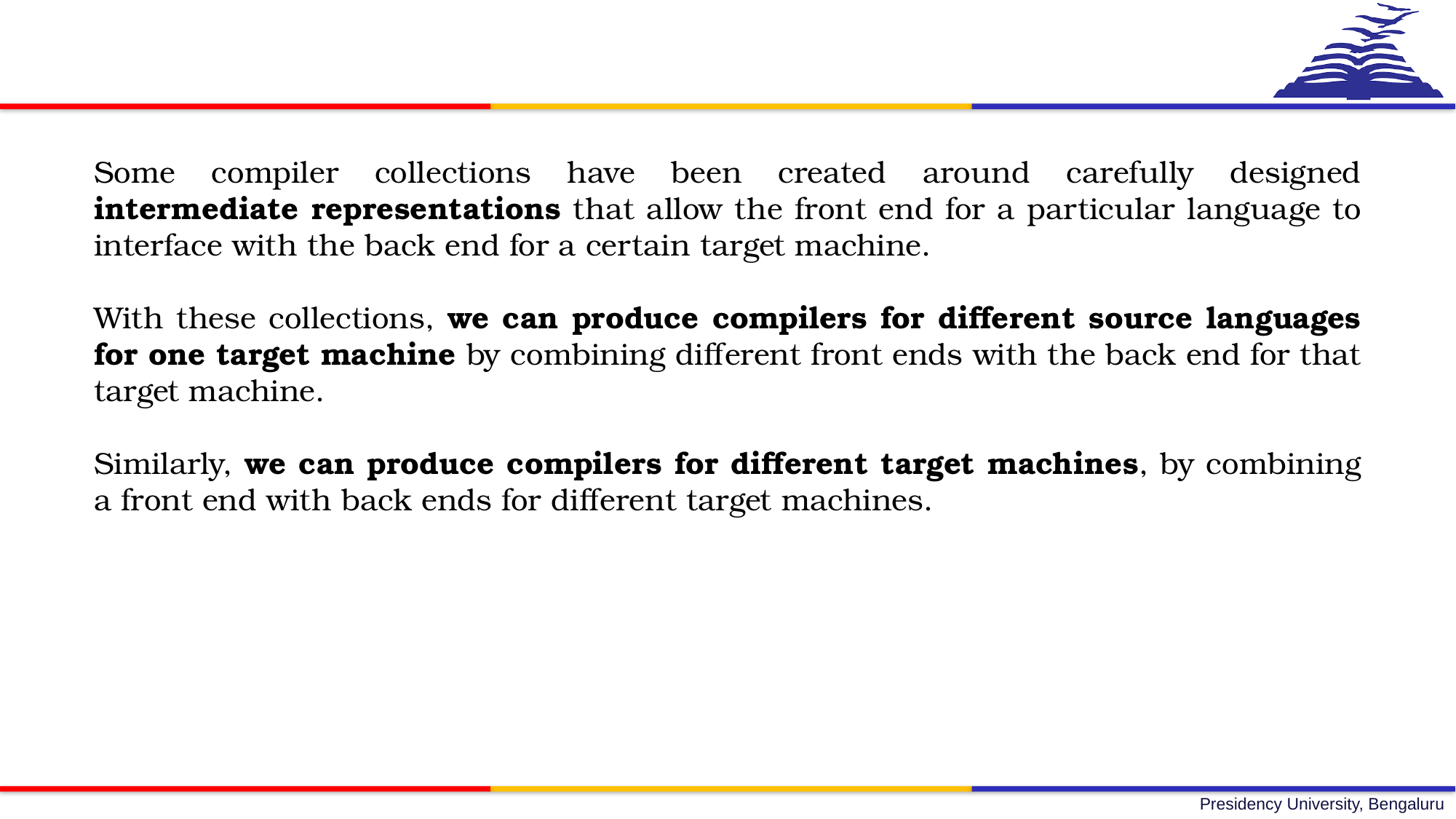

Some compiler collections have been created around carefully designed intermediate representations that allow the front end for a particular language to interface with the back end for a certain target machine.

With these collections, we can produce compilers for different source languages for one target machine by combining different front ends with the back end for that target machine.

Similarly, we can produce compilers for different target machines, by combining a front end with back ends for different target machines.